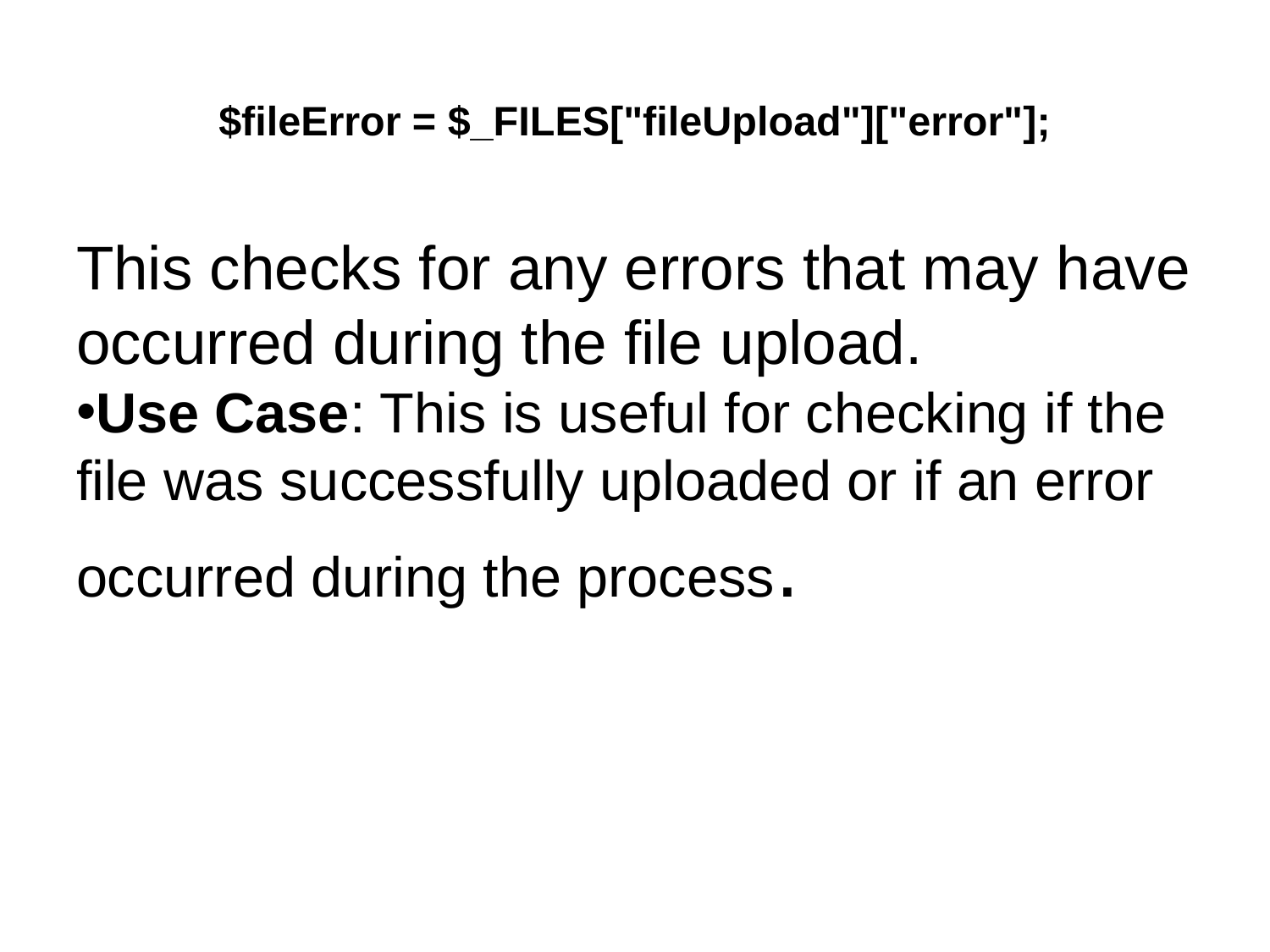

# $fileError = $_FILES["fileUpload"]["error"];
This checks for any errors that may have occurred during the file upload.
Use Case: This is useful for checking if the file was successfully uploaded or if an error occurred during the process.